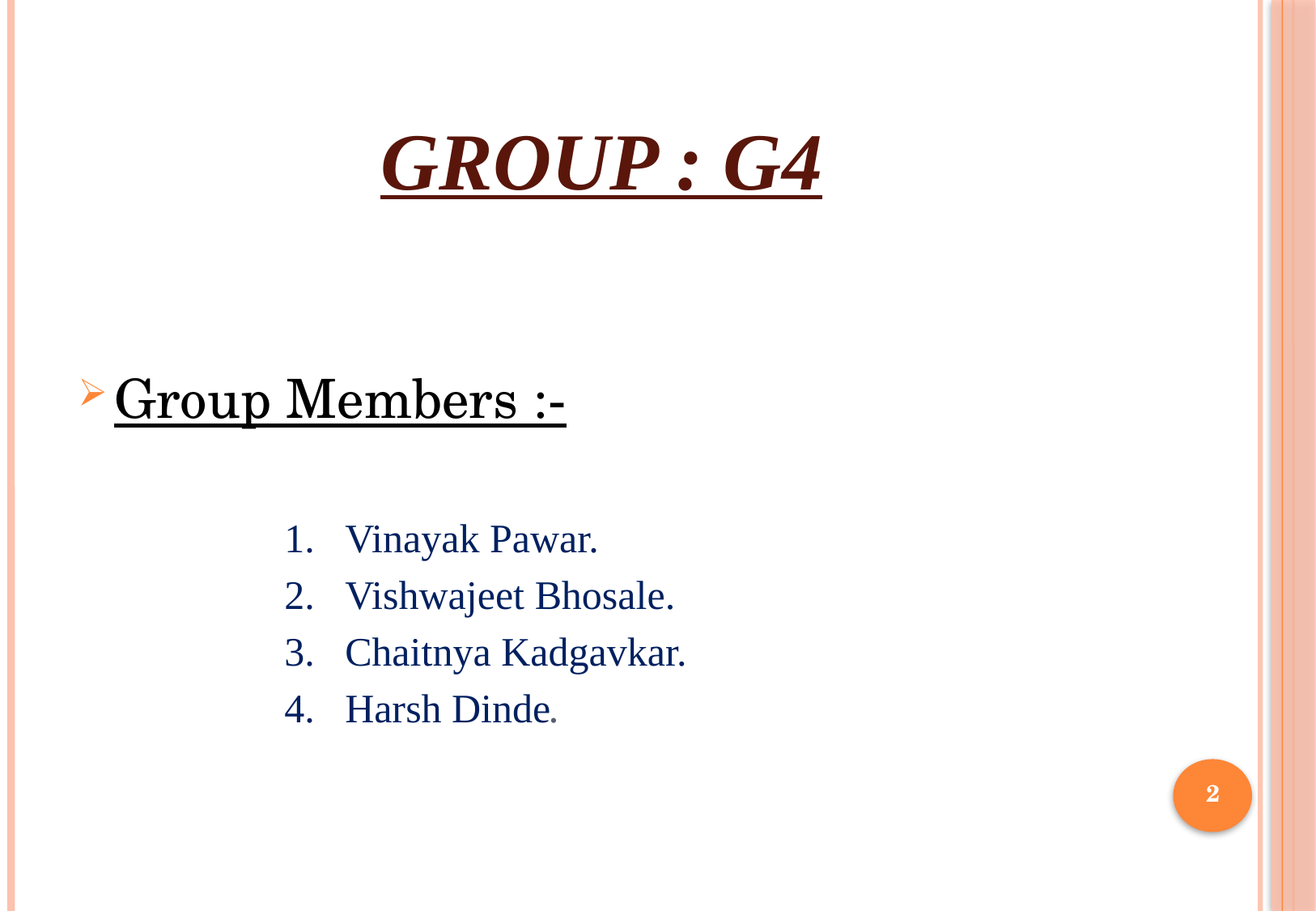

# GROUP : G4

Group Members :-

Vinayak Pawar.
Vishwajeet Bhosale.
Chaitnya Kadgavkar.
Harsh Dinde.
2